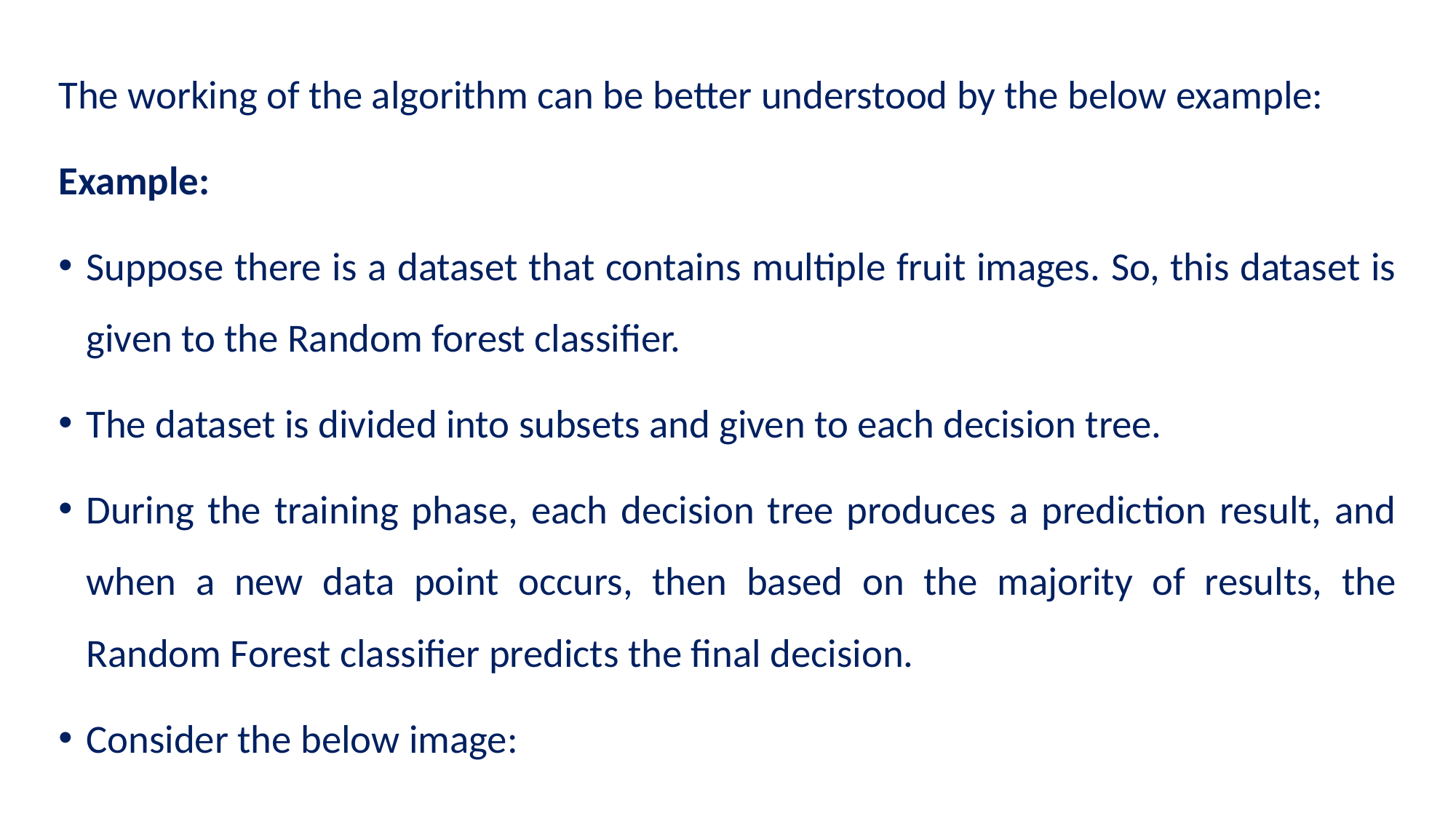

The working of the algorithm can be better understood by the below example:
Example:
Suppose there is a dataset that contains multiple fruit images. So, this dataset is given to the Random forest classifier.
The dataset is divided into subsets and given to each decision tree.
During the training phase, each decision tree produces a prediction result, and when a new data point occurs, then based on the majority of results, the Random Forest classifier predicts the final decision.
Consider the below image: